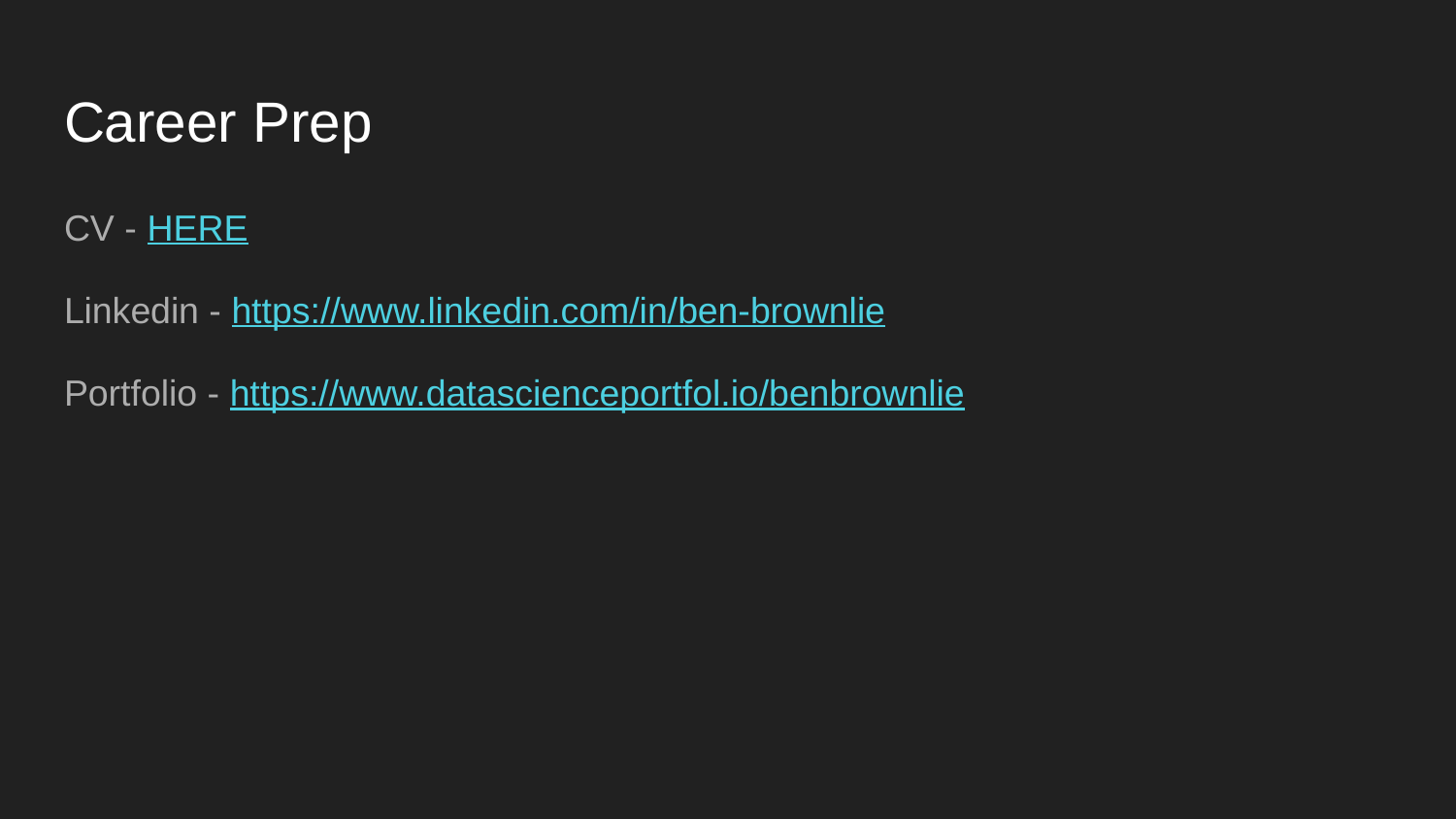

# Career Prep
CV - HERE
Linkedin - https://www.linkedin.com/in/ben-brownlie
Portfolio - https://www.datascienceportfol.io/benbrownlie